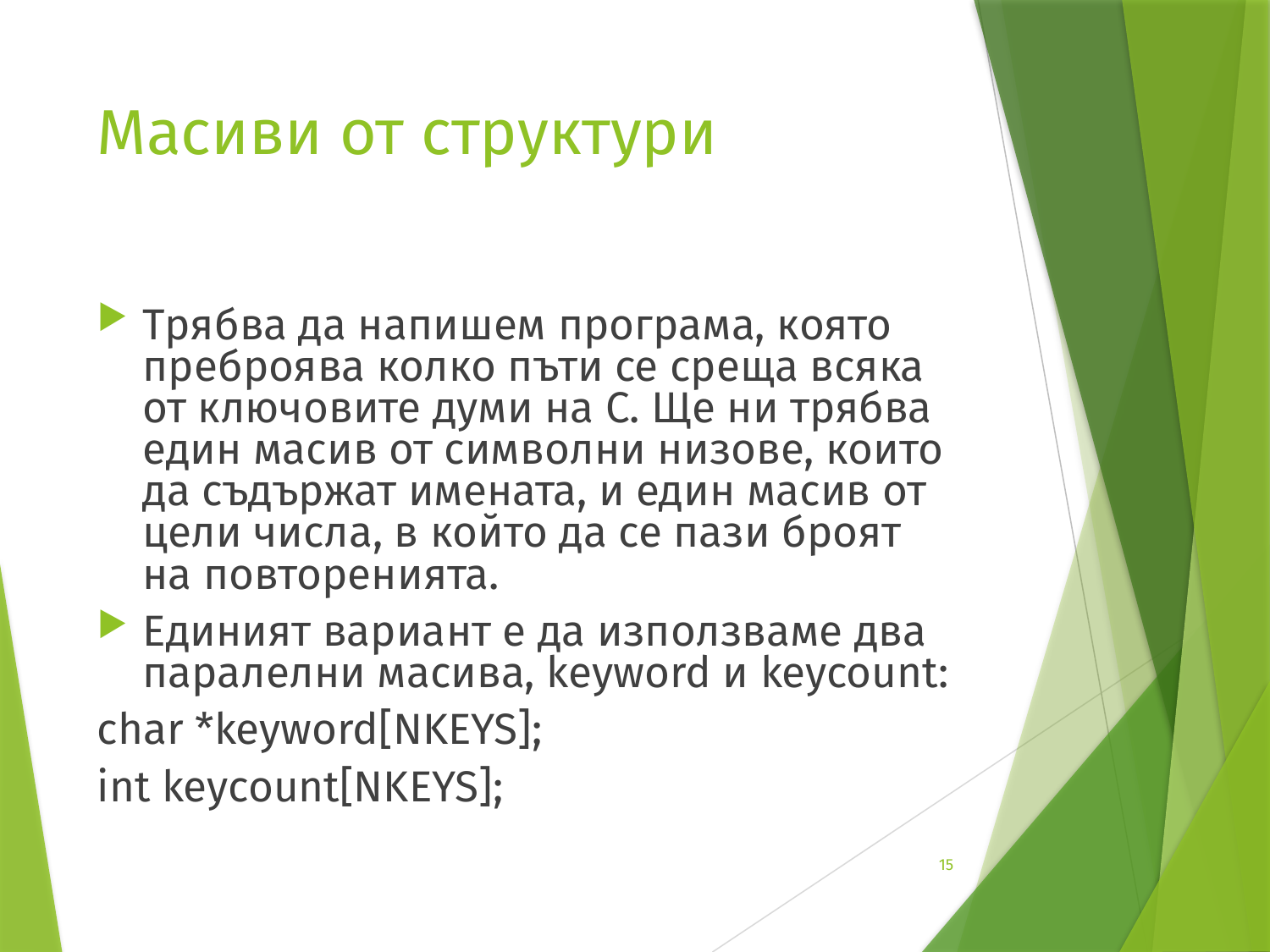

# Масиви от структури
Трябва да напишем програма, която преброява колко пъти се среща всяка от ключовите думи на С. Ще ни трябва един масив от символни низове, които да съдържат имената, и един масив от цели числа, в който да се пази броят на повторенията.
Единият вариант е да използваме два паралелни масива, keyword и keycount:
char *keyword[NKEYS];
int keycount[NKEYS];
15